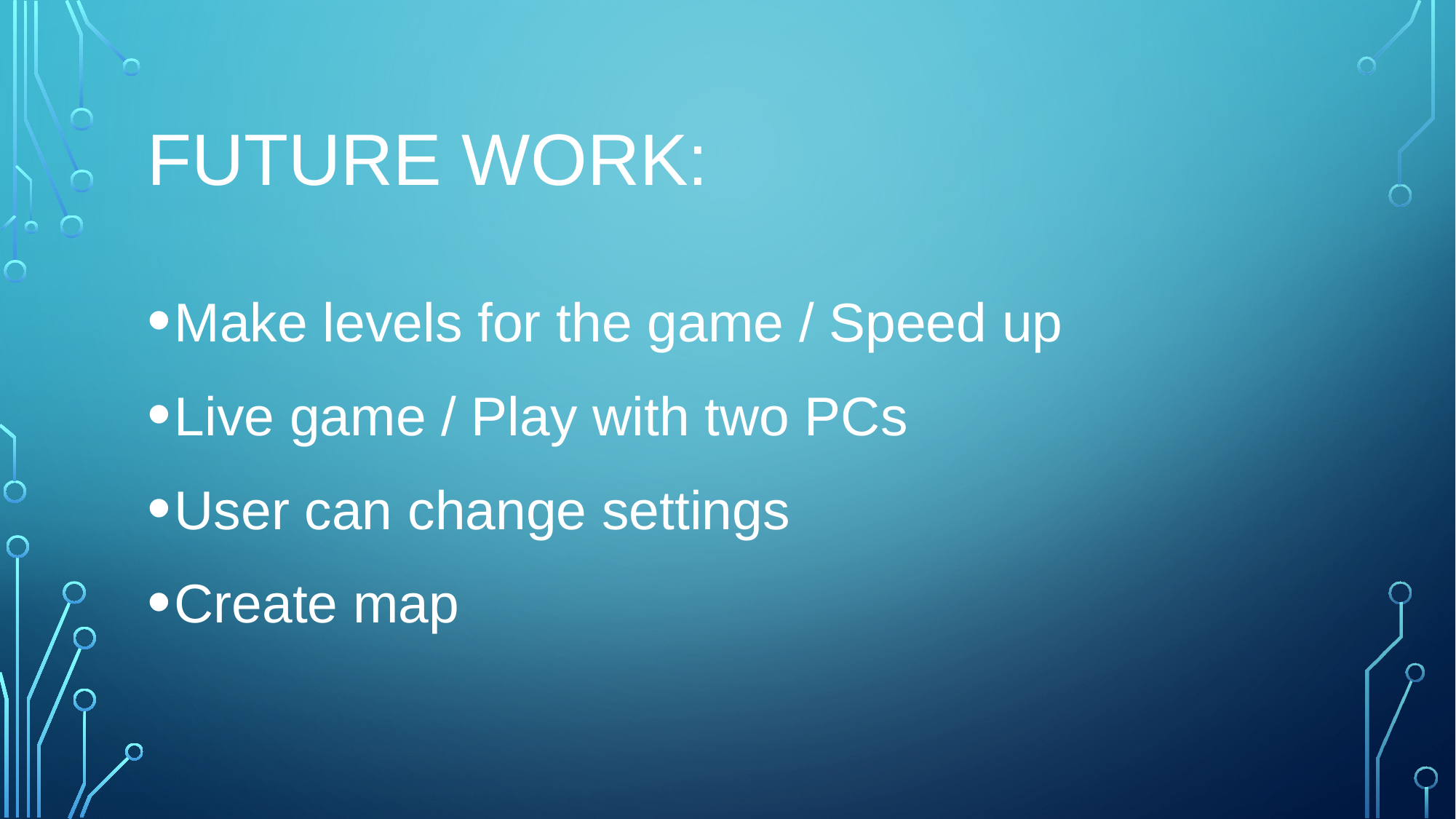

# Future work:
Make levels for the game / Speed up
Live game / Play with two PCs
User can change settings
Create map